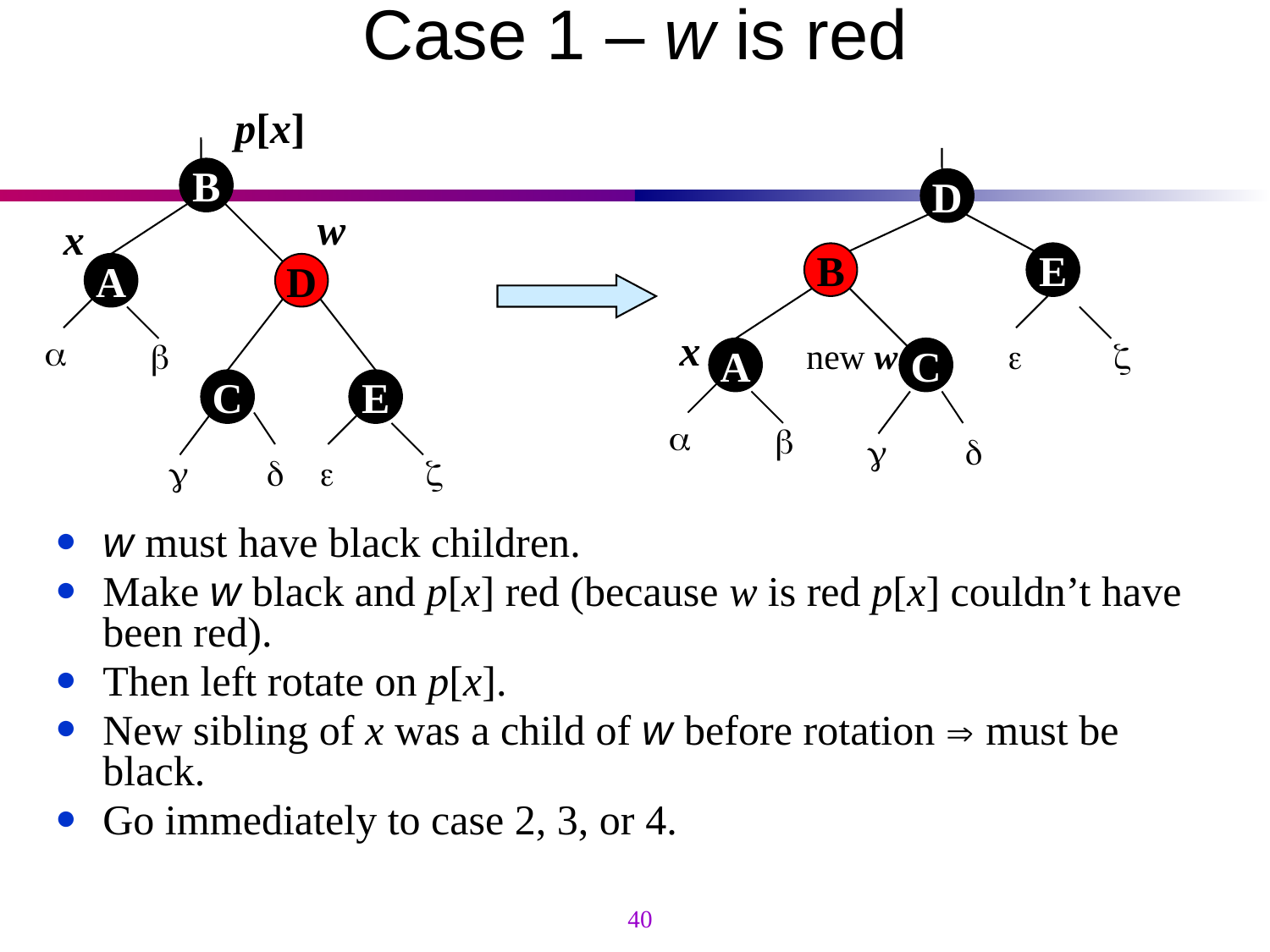

Case 1 – w is red
p[x]

B
D
w
x
B
E
A
D

x
α
β
new w
ε
ζ
A
C
C
E

α

β

γ
δ
γ
δ
ε
ζ
w must have black children.
Make w black and p[x] red (because w is red p[x] couldn’t have been red).
Then left rotate on p[x].
New sibling of x was a child of w before rotation ⇒ must be black.
Go immediately to case 2, 3, or 4.

40